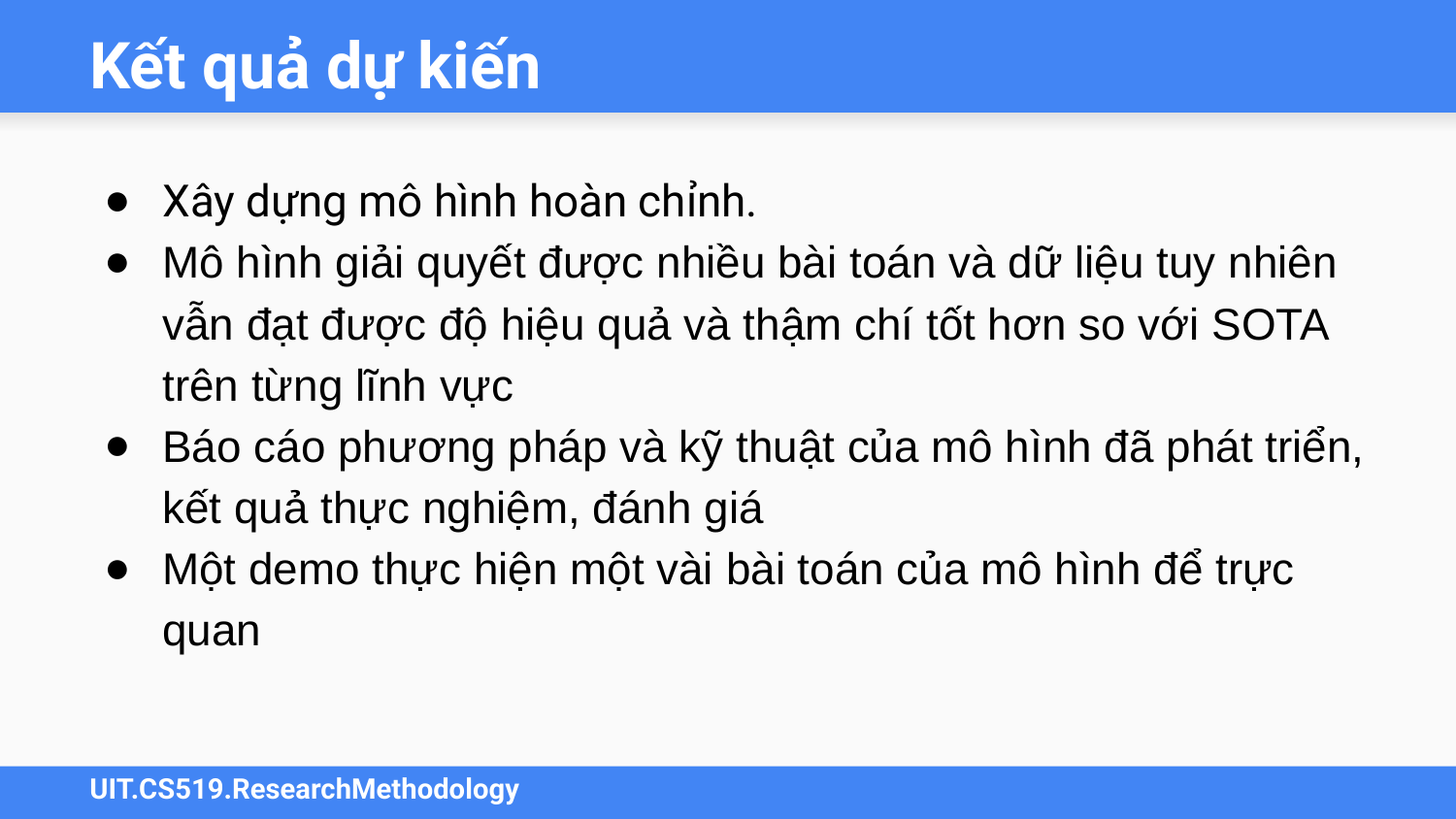

# Kết quả dự kiến
Xây dựng mô hình hoàn chỉnh.
Mô hình giải quyết được nhiều bài toán và dữ liệu tuy nhiên vẫn đạt được độ hiệu quả và thậm chí tốt hơn so với SOTA trên từng lĩnh vực
Báo cáo phương pháp và kỹ thuật của mô hình đã phát triển, kết quả thực nghiệm, đánh giá
Một demo thực hiện một vài bài toán của mô hình để trực quan